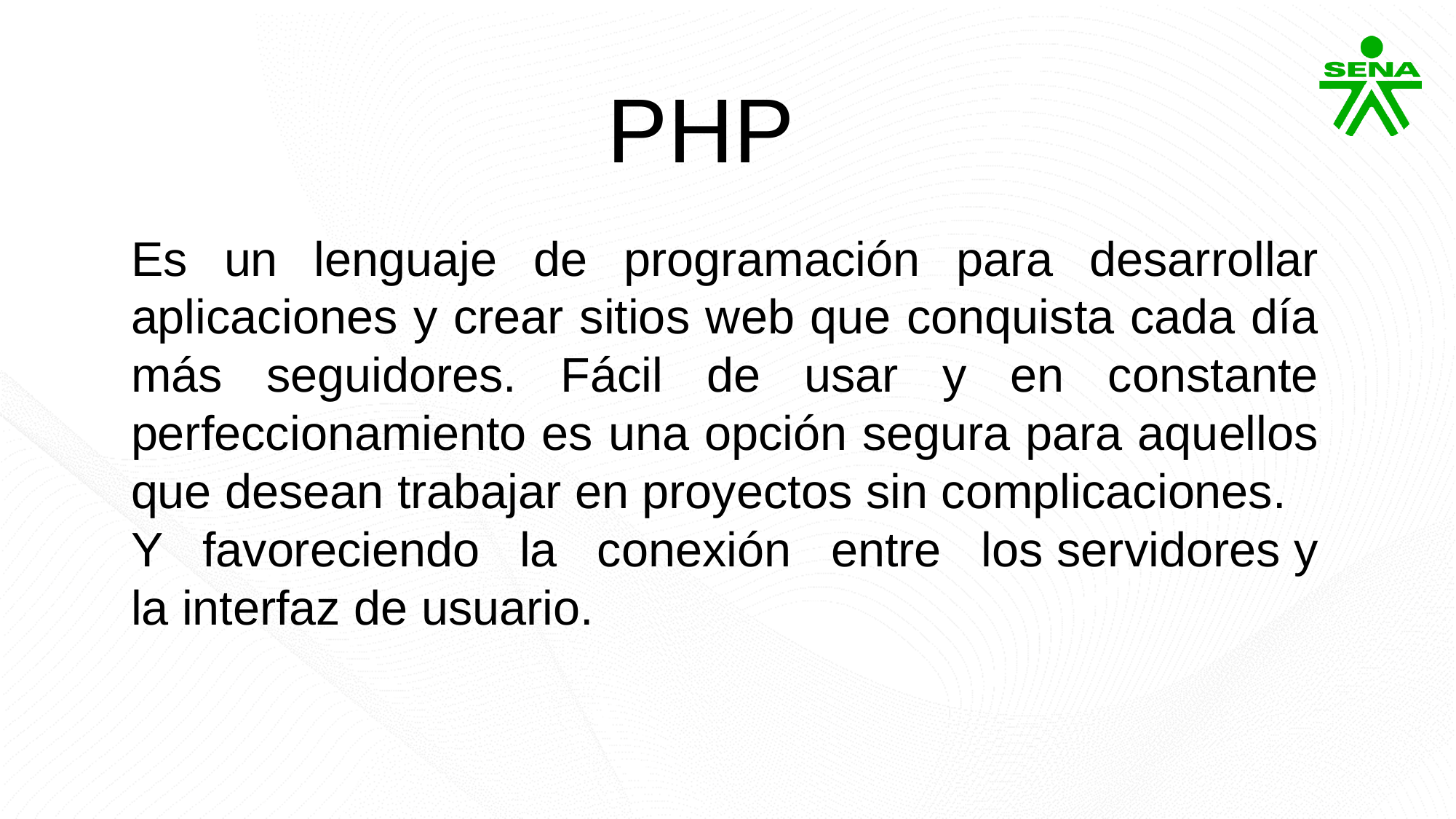

PHP
Es un lenguaje de programación para desarrollar aplicaciones y crear sitios web que conquista cada día más seguidores. Fácil de usar y en constante perfeccionamiento es una opción segura para aquellos que desean trabajar en proyectos sin complicaciones.
Y favoreciendo la conexión entre los servidores y la interfaz de usuario.